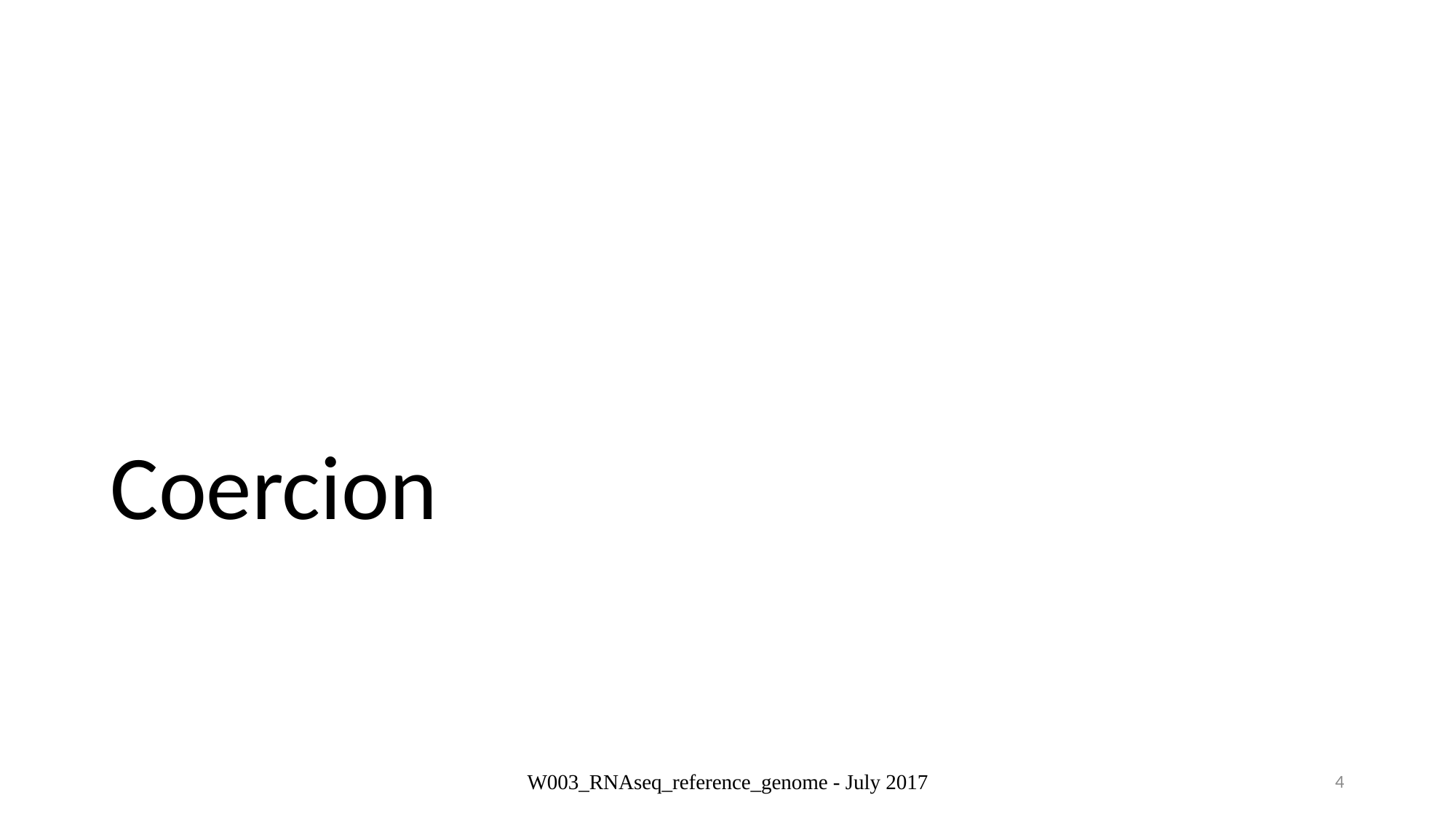

# Coercion

W003_RNAseq_reference_genome - July 2017
4